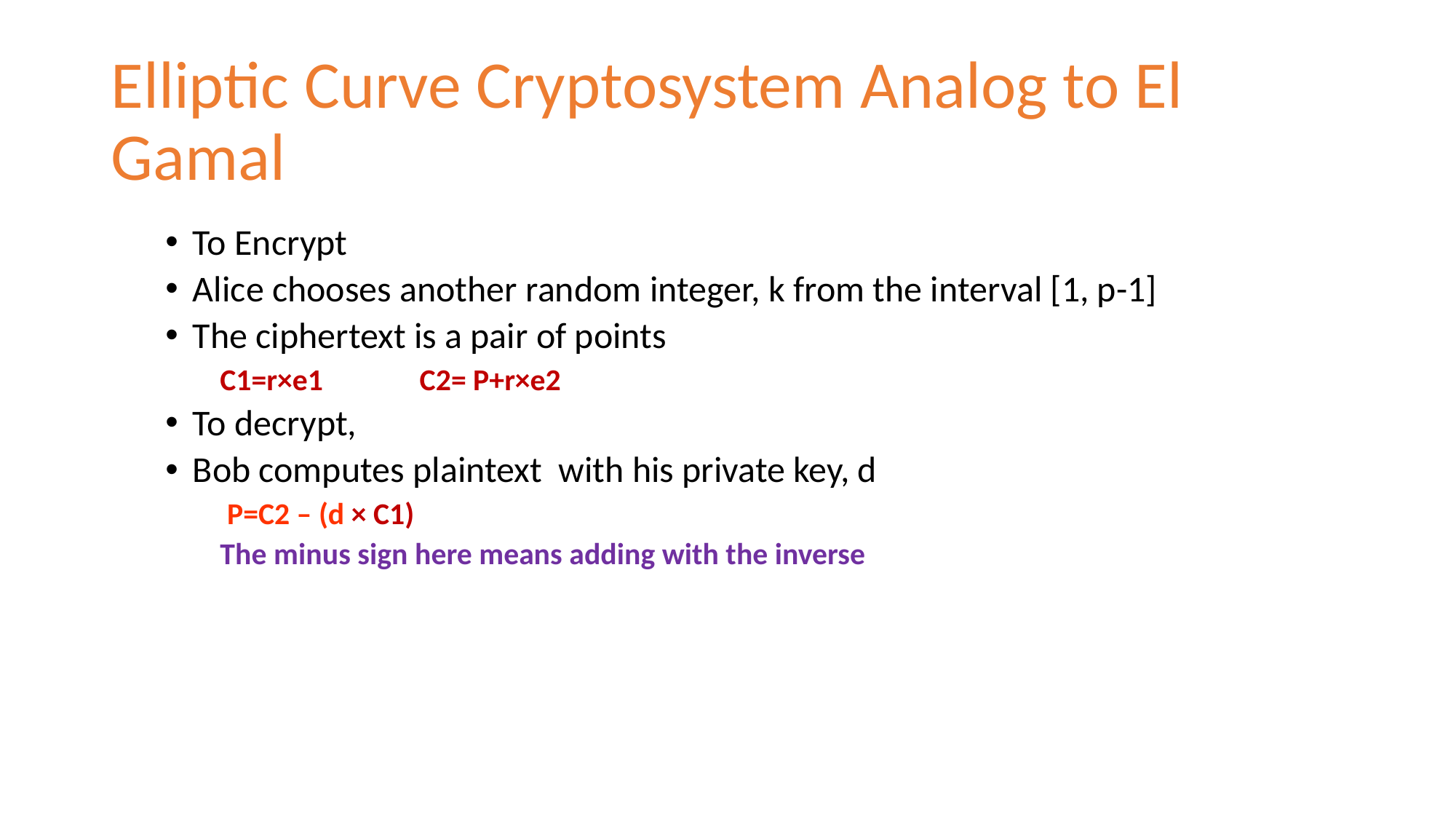

# Elliptic Curve Cryptosystem Analog to El Gamal
To Encrypt
Alice chooses another random integer, k from the interval [1, p-1]
The ciphertext is a pair of points
C1=r×e1              C2= P+r×e2
To decrypt,
Bob computes plaintext  with his private key, d
 P=C2 – (d × C1)
The minus sign here means adding with the inverse